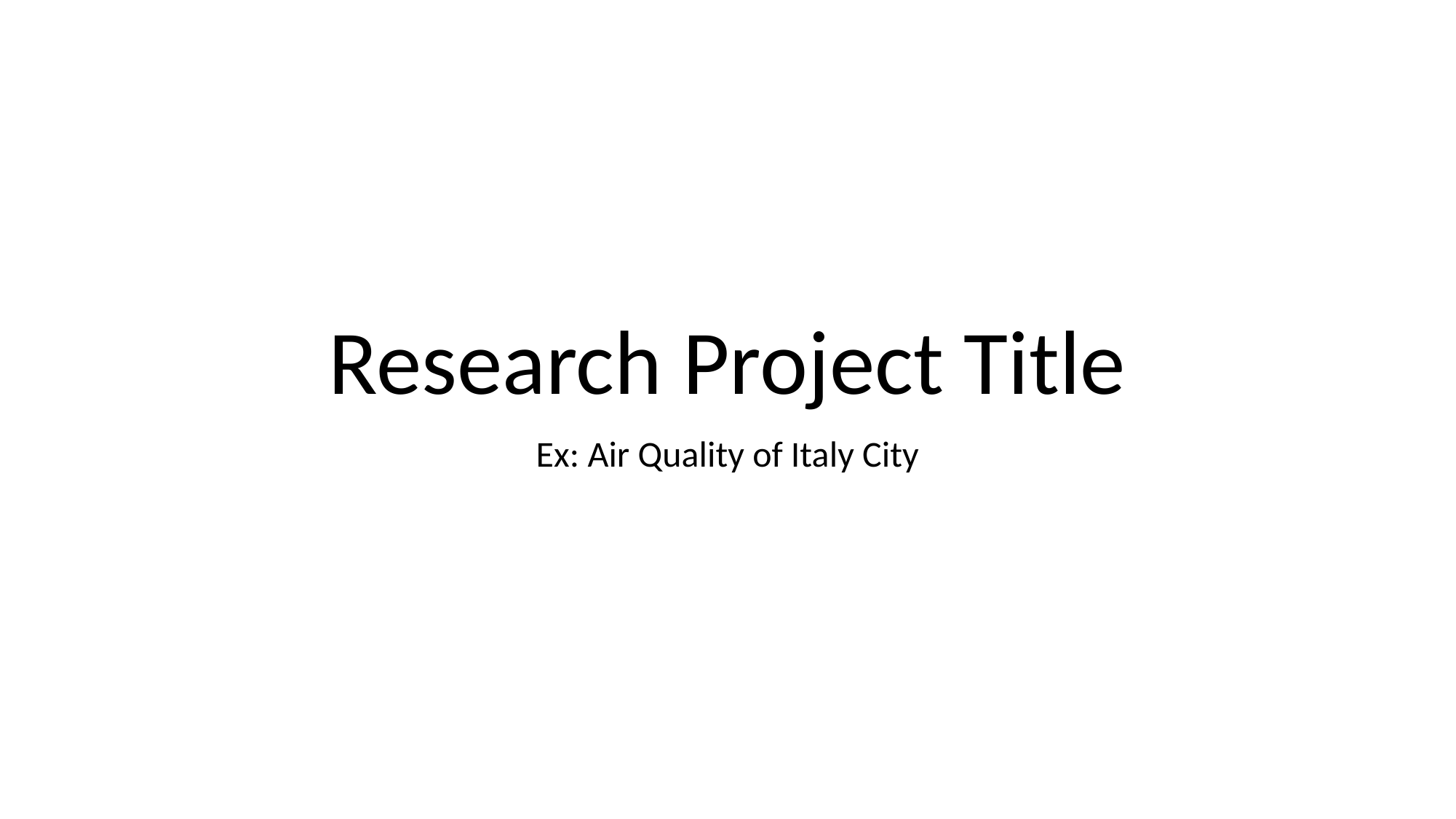

# Research Project Title
Ex: Air Quality of Italy City